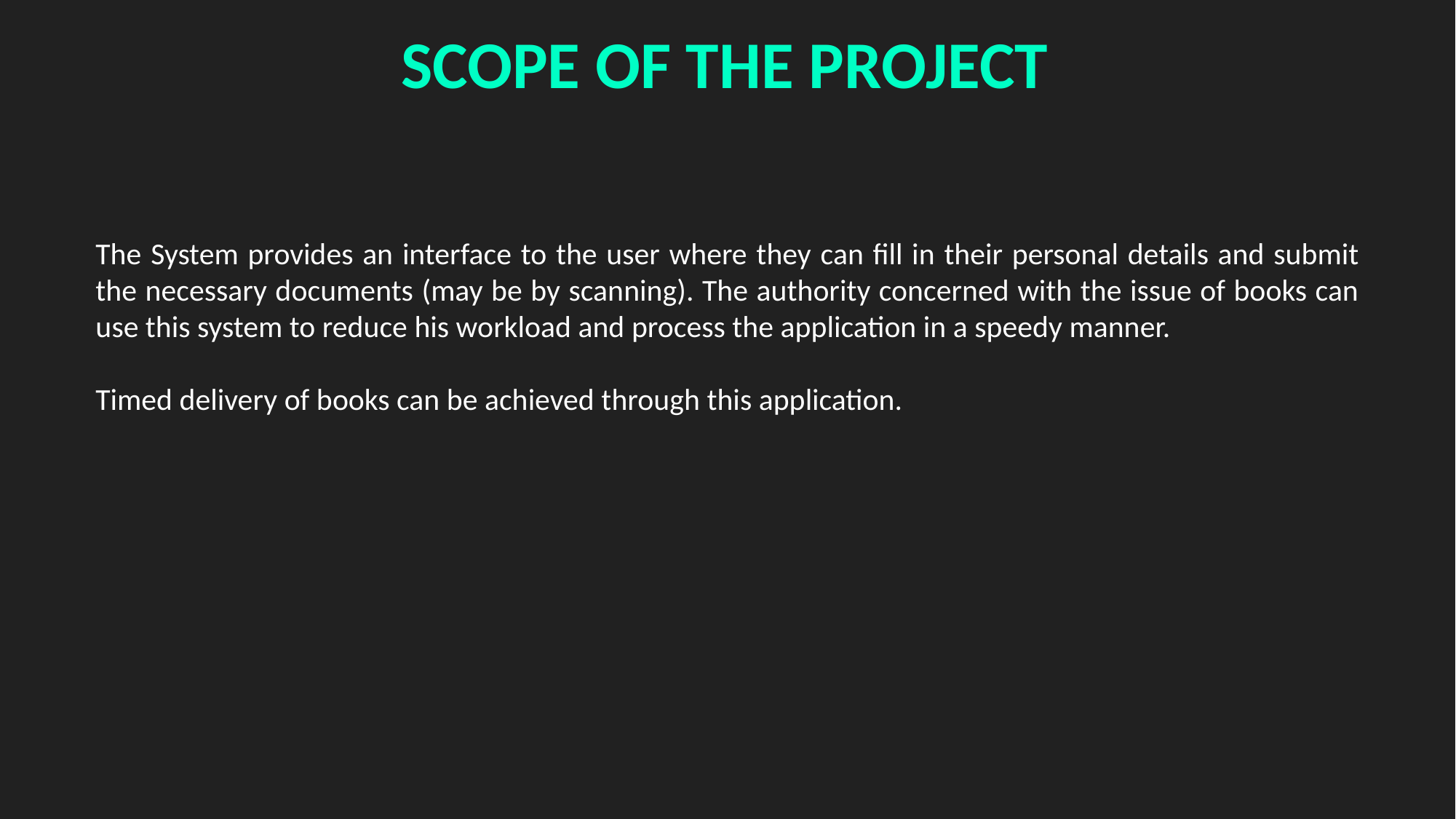

SCOPE OF THE PROJECT
The System provides an interface to the user where they can fill in their personal details and submit the necessary documents (may be by scanning). The authority concerned with the issue of books can use this system to reduce his workload and process the application in a speedy manner.

Timed delivery of books can be achieved through this application.